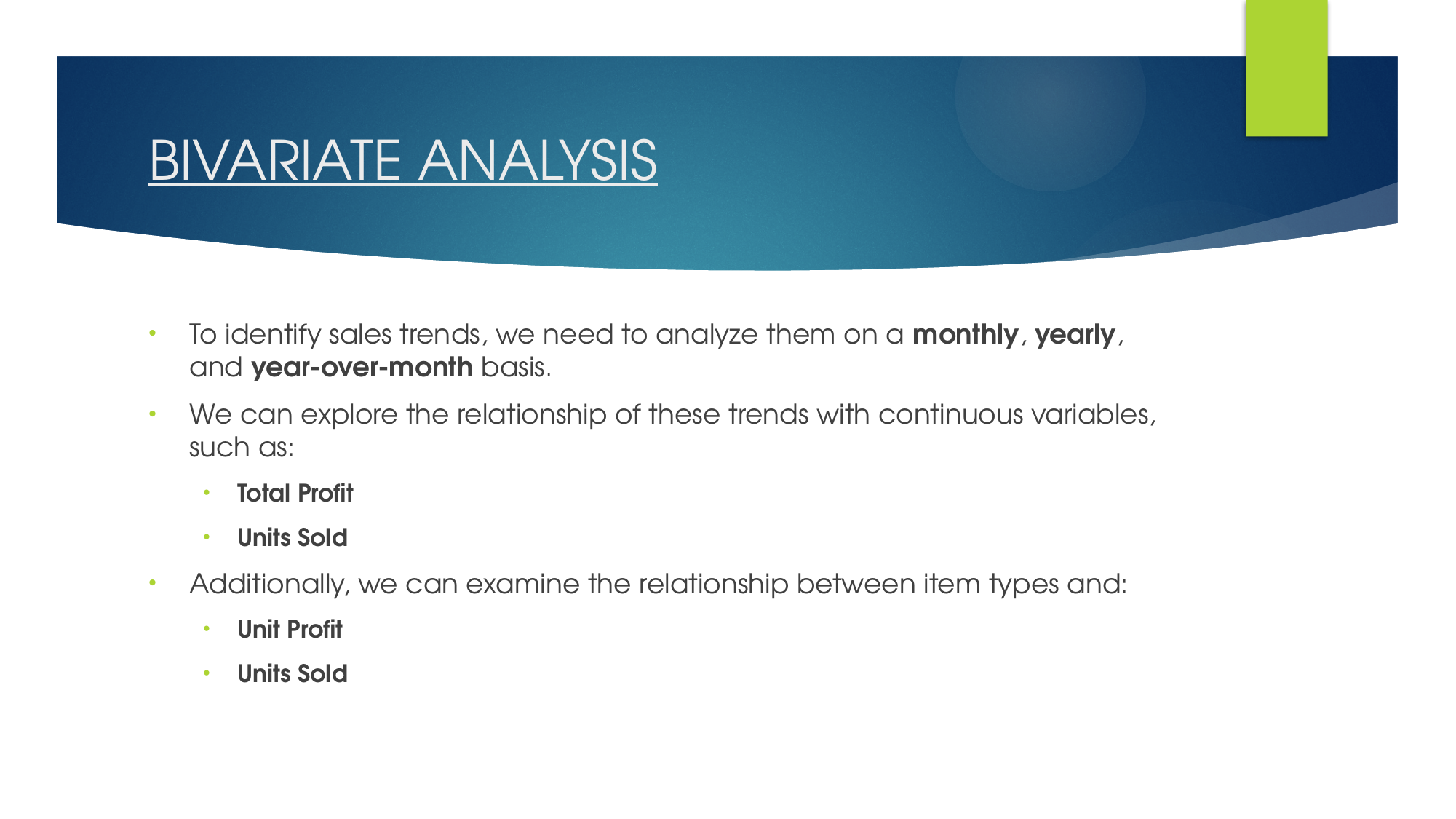

# BIVARIATE ANALYSIS
To identify sales trends, we need to analyze them on a monthly, yearly, and year-over-month basis.
We can explore the relationship of these trends with continuous variables, such as:
Total Profit
Units Sold
Additionally, we can examine the relationship between item types and:
Unit Profit
Units Sold